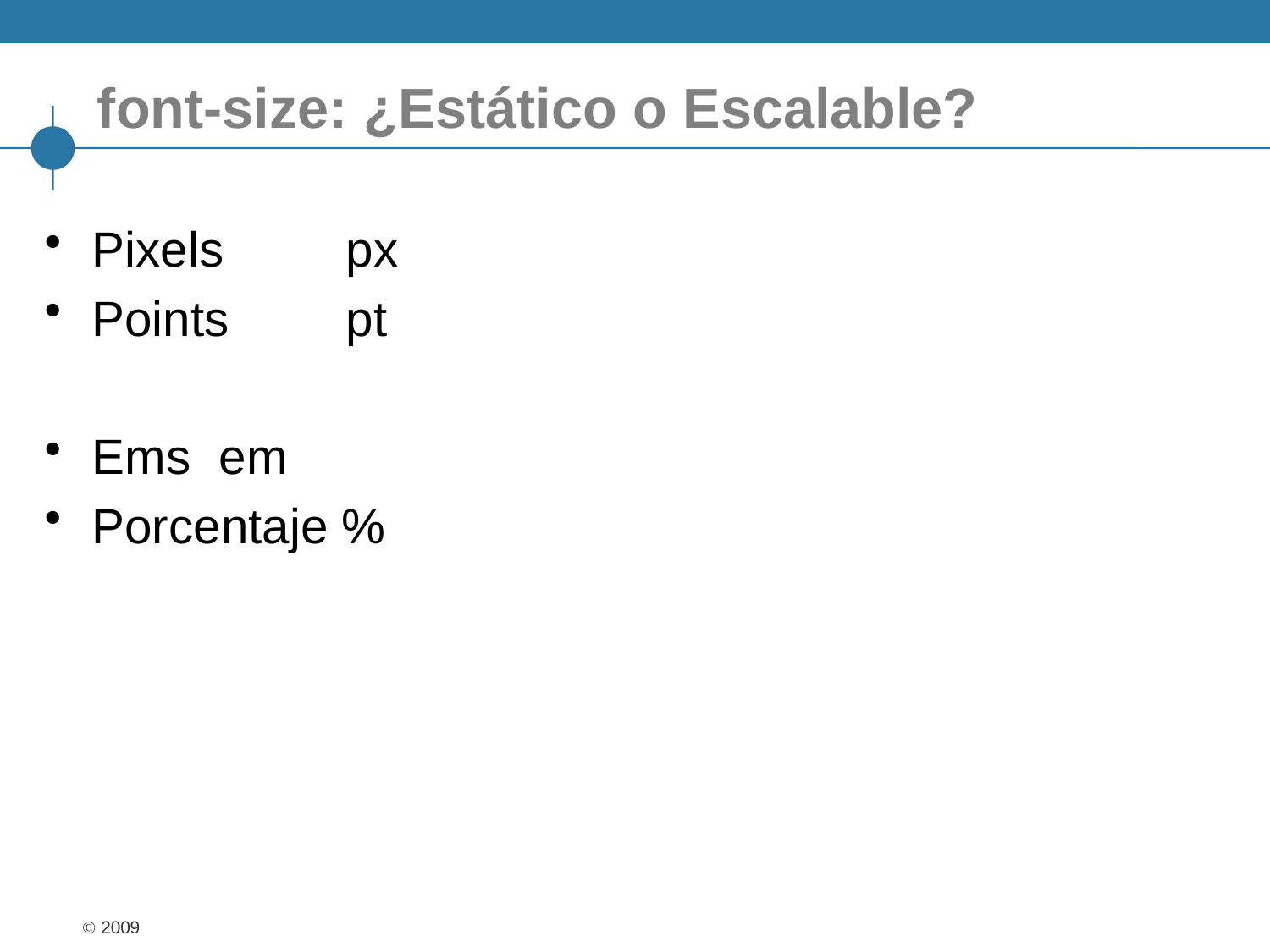

# font-size: ¿Estático o Escalable?
Pixels 	px
Points	pt

Ems 	em
Porcentaje %